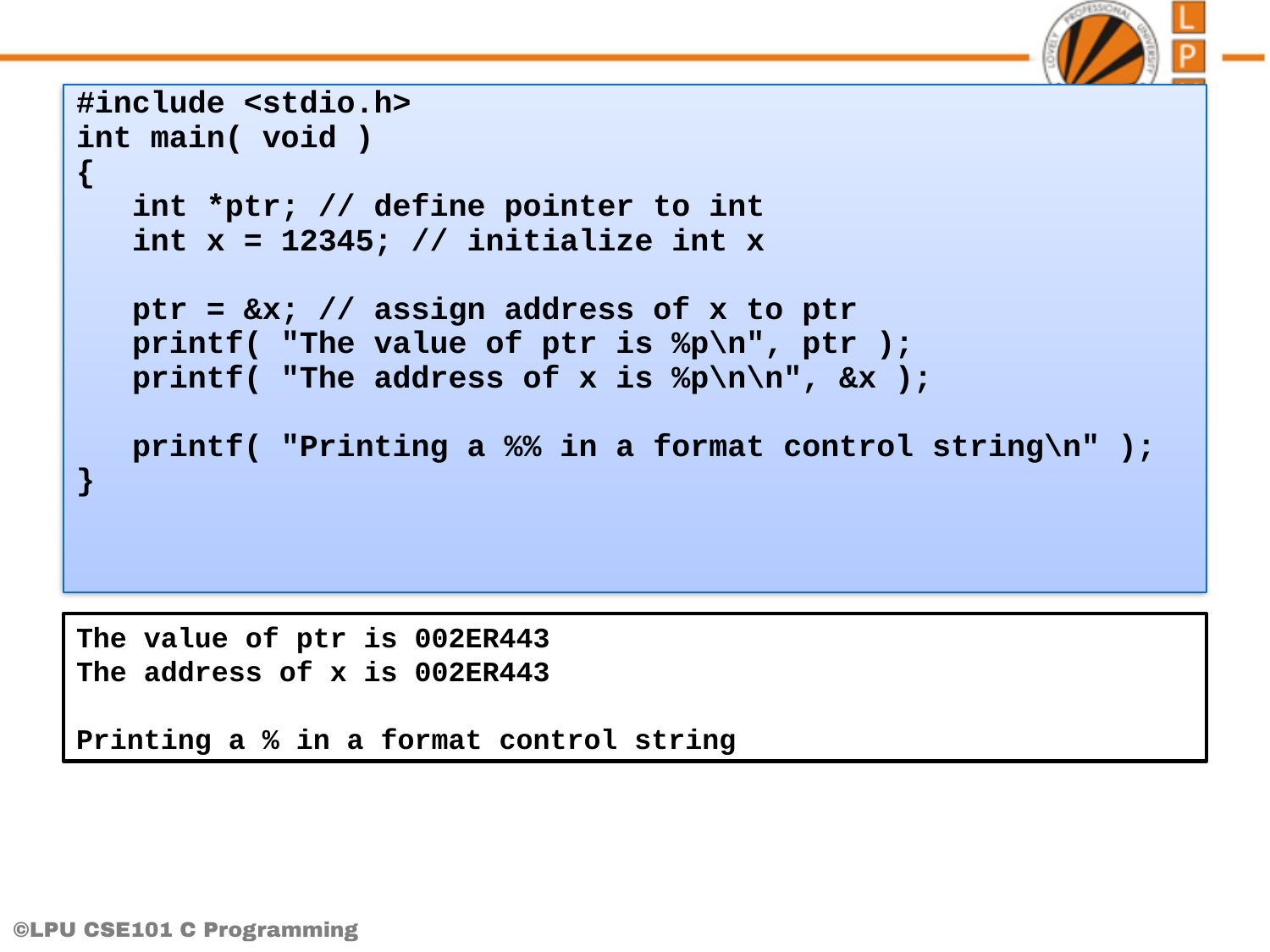

#include <stdio.h>
int main( void )
{
   int *ptr; // define pointer to int
   int x = 12345; // initialize int x

   ptr = &x; // assign address of x to ptr
   printf( "The value of ptr is %p\n", ptr );
   printf( "The address of x is %p\n\n", &x );

   printf( "Printing a %% in a format control string\n" );
}
The value of ptr is 002ER443
The address of x is 002ER443

Printing a % in a format control string